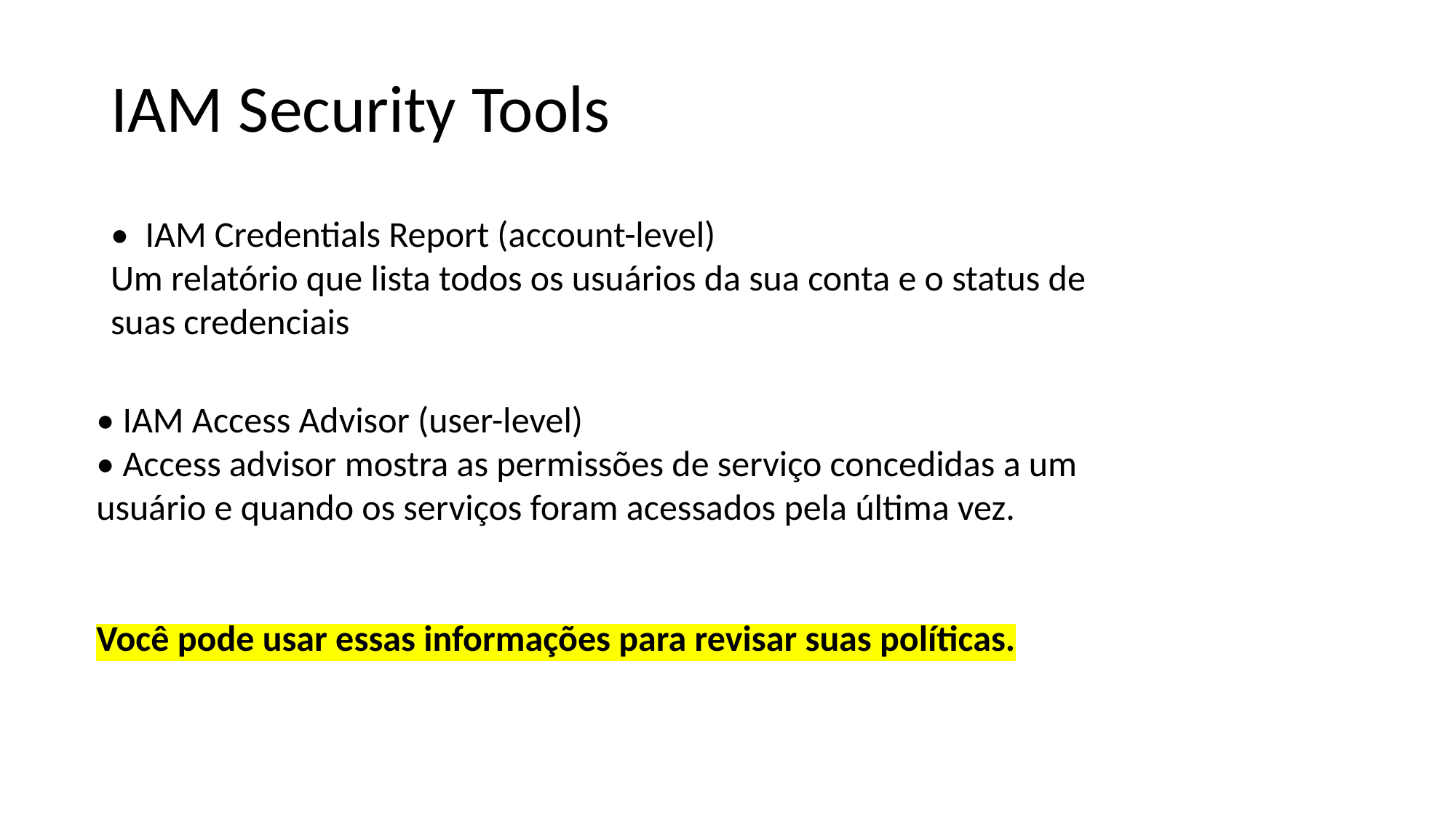

# IAM Security Tools

•  IAM Credentials Report (account-level)
Um relatório que lista todos os usuários da sua conta e o status de suas credenciais

• IAM Access Advisor (user-level)
• Access advisor mostra as permissões de serviço concedidas a um usuário e quando os serviços foram acessados ​​pela última vez.

Você pode usar essas informações para revisar suas políticas.